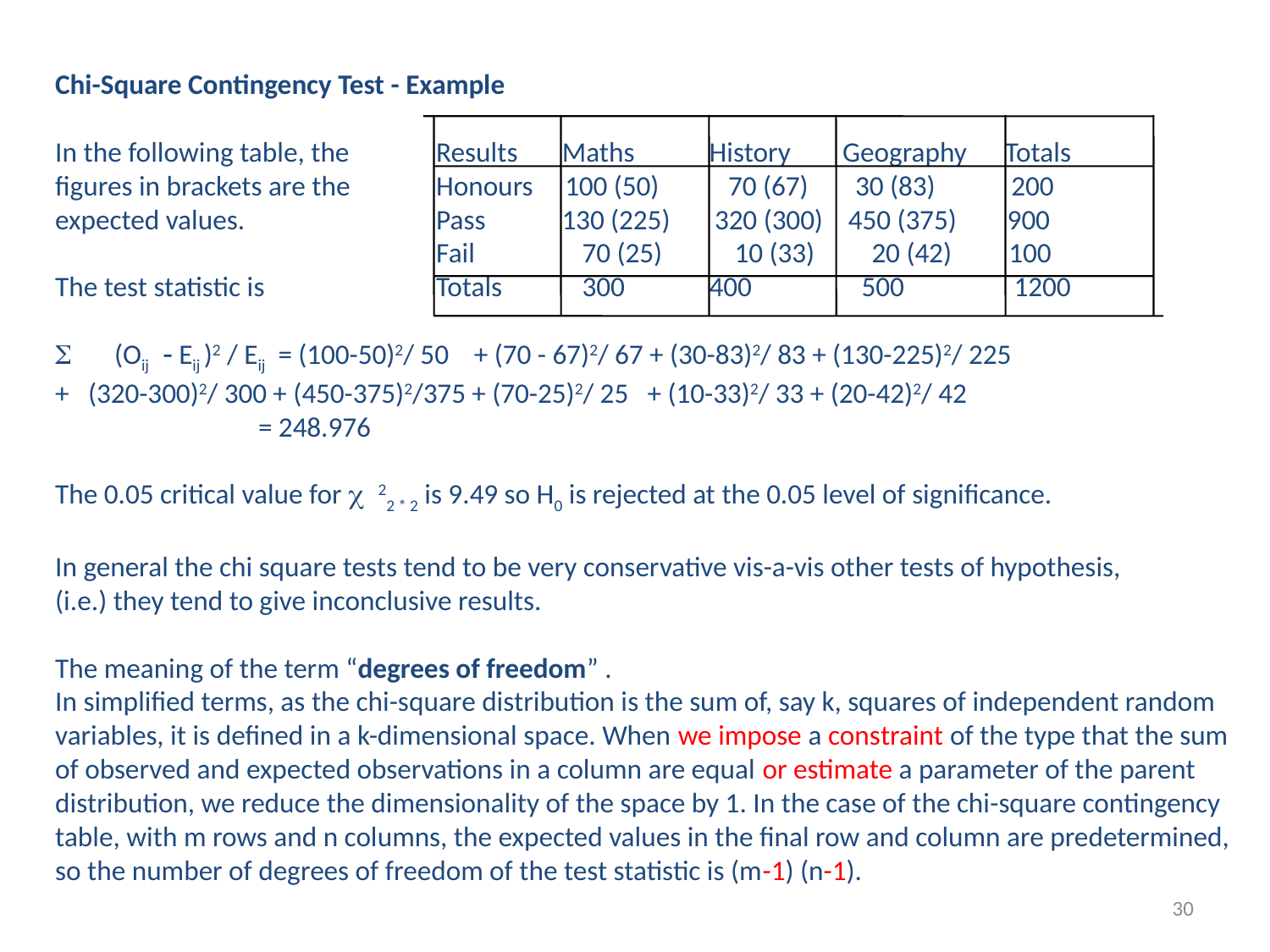

Chi-Square Contingency Test - Example
In the following table, the 	Results       Maths	   History	    Geography      Totals
figures in brackets are the 	Honours     100 (50)	      70 (67)	      30 (83)            200
expected values.		Pass            130 (225)       320 (300)    450 (375)        900
			Fail	   70 (25)	       10 (33)         20 (42)         100
The test statistic is		Totals	   300	   400	       500	           1200
Σ   (Oij − Eij )2 / Eij  = (100-50)2/ 50    + (70 - 67)2/ 67 + (30-83)2/ 83 + (130-225)2/ 225
+   (320-300)2/ 300 + (450-375)2/375 + (70-25)2/ 25   + (10-33)2/ 33 + (20-42)2/ 42
                                = 248.976
The 0.05 critical value for χ 22 * 2 is 9.49 so H0 is rejected at the 0.05 level of significance.
In general the chi square tests tend to be very conservative vis-a-vis other tests of hypothesis,
(i.e.) they tend to give inconclusive results.
The meaning of the term “degrees of freedom” .
In simplified terms, as the chi-square distribution is the sum of, say k, squares of independent random variables, it is defined in a k-dimensional space. When we impose a constraint of the type that the sum of observed and expected observations in a column are equal or estimate a parameter of the parent distribution, we reduce the dimensionality of the space by 1. In the case of the chi-square contingency table, with m rows and n columns, the expected values in the final row and column are predetermined, so the number of degrees of freedom of the test statistic is (m-1) (n-1).

30